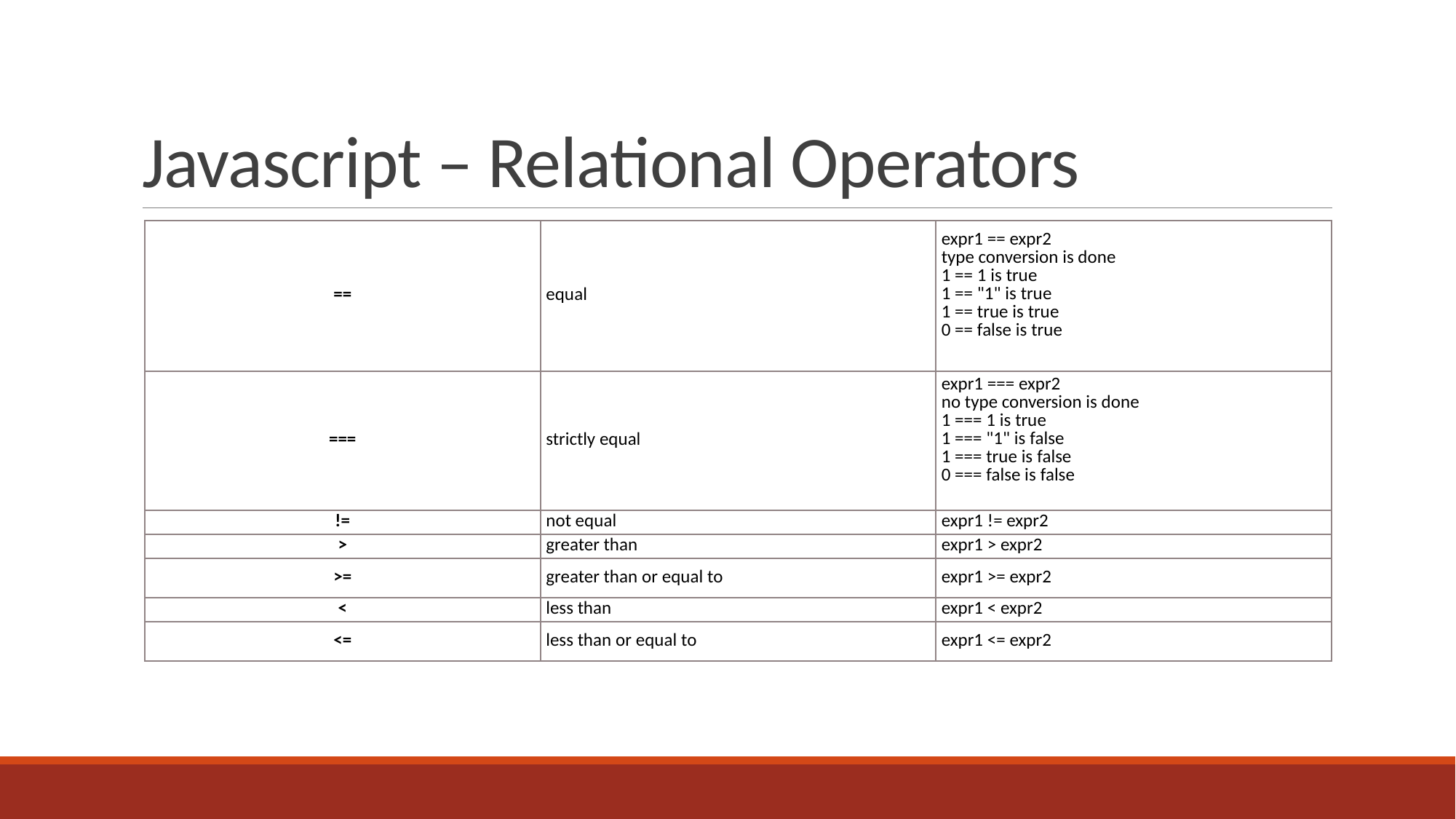

# Javascript – Relational Operators
| == | equal | expr1 == expr2 type conversion is done 1 == 1 is true 1 == "1" is true 1 == true is true 0 == false is true |
| --- | --- | --- |
| === | strictly equal | expr1 === expr2 no type conversion is done 1 === 1 is true 1 === "1" is false 1 === true is false 0 === false is false |
| != | not equal | expr1 != expr2 |
| > | greater than | expr1 > expr2 |
| >= | greater than or equal to | expr1 >= expr2 |
| < | less than | expr1 < expr2 |
| <= | less than or equal to | expr1 <= expr2 |